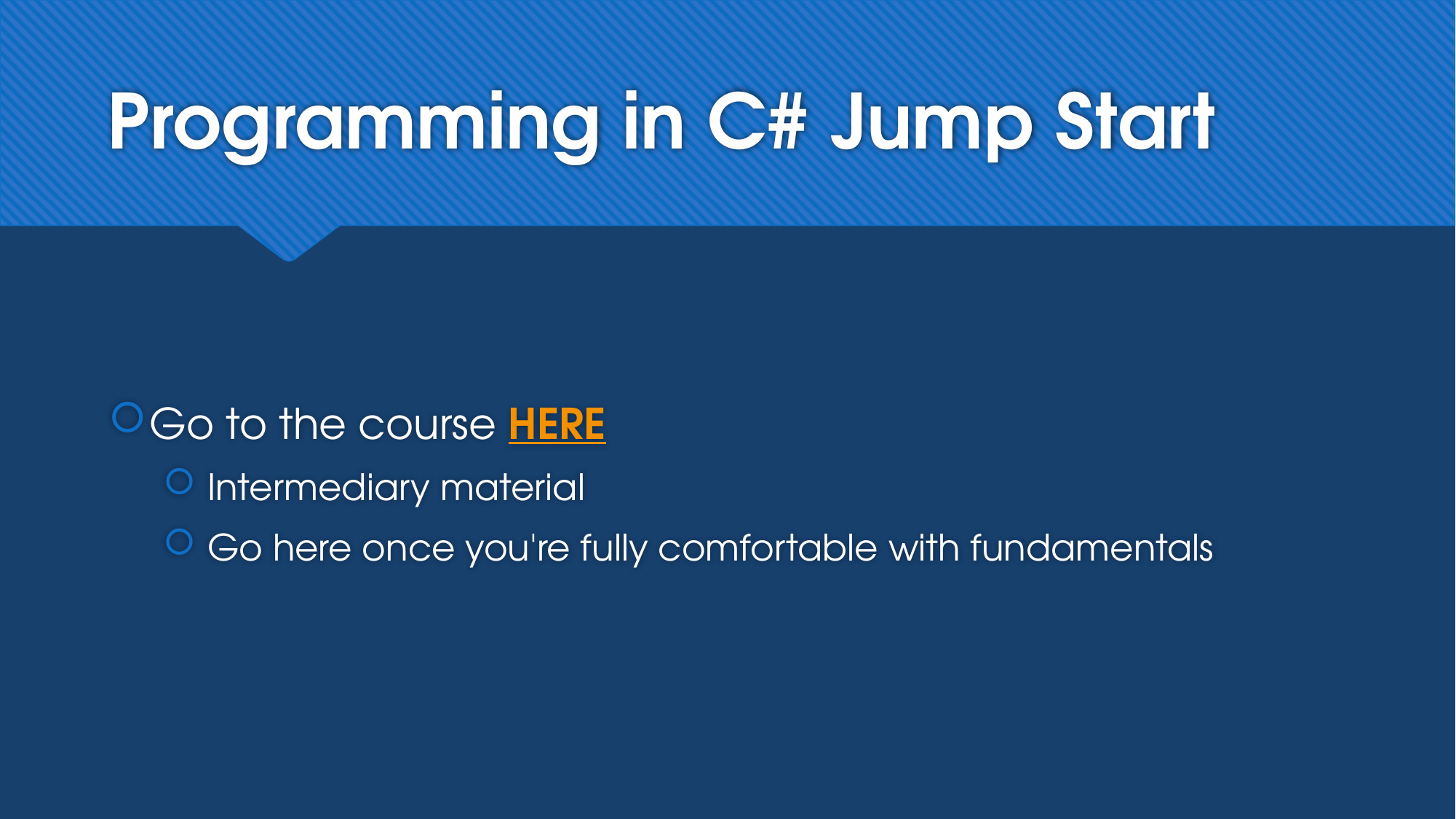

# Programming in C# Jump Start
Go to the course HERE
 Intermediary material
 Go here once you're fully comfortable with fundamentals